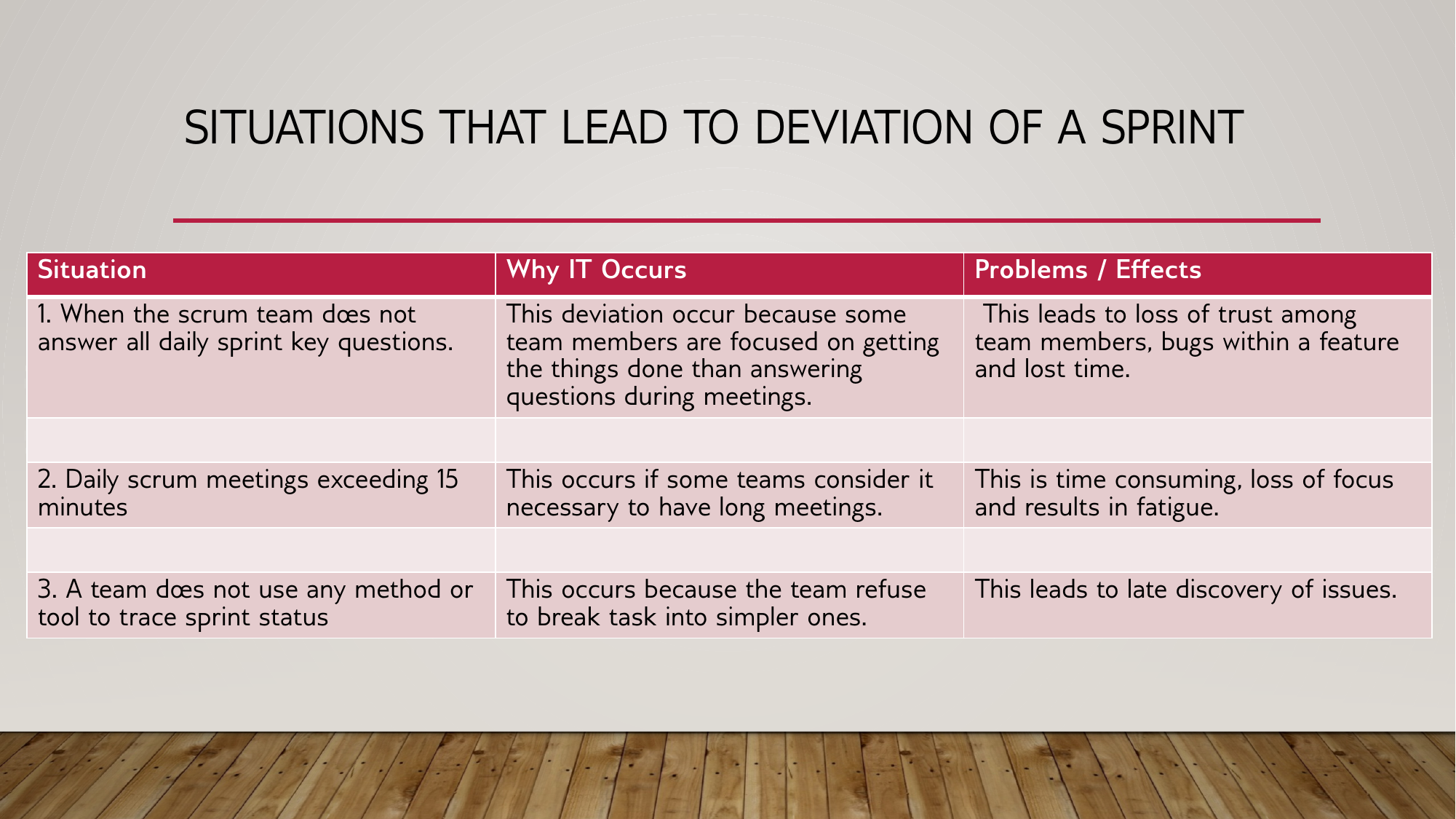

# Situations that lead to deviation of a sprint
| Situation | Why IT Occurs | Problems / Effects |
| --- | --- | --- |
| 1. When the scrum team does not answer all daily sprint key questions. | This deviation occur because some team members are focused on getting the things done than answering questions during meetings. | This leads to loss of trust among team members, bugs within a feature and lost time. |
|  |  |  |
| 2. Daily scrum meetings exceeding 15 minutes | This occurs if some teams consider it necessary to have long meetings. | This is time consuming, loss of focus and results in fatigue. |
|  |  |  |
| 3. A team does not use any method or tool to trace sprint status | This occurs because the team refuse to break task into simpler ones. | This leads to late discovery of issues. |